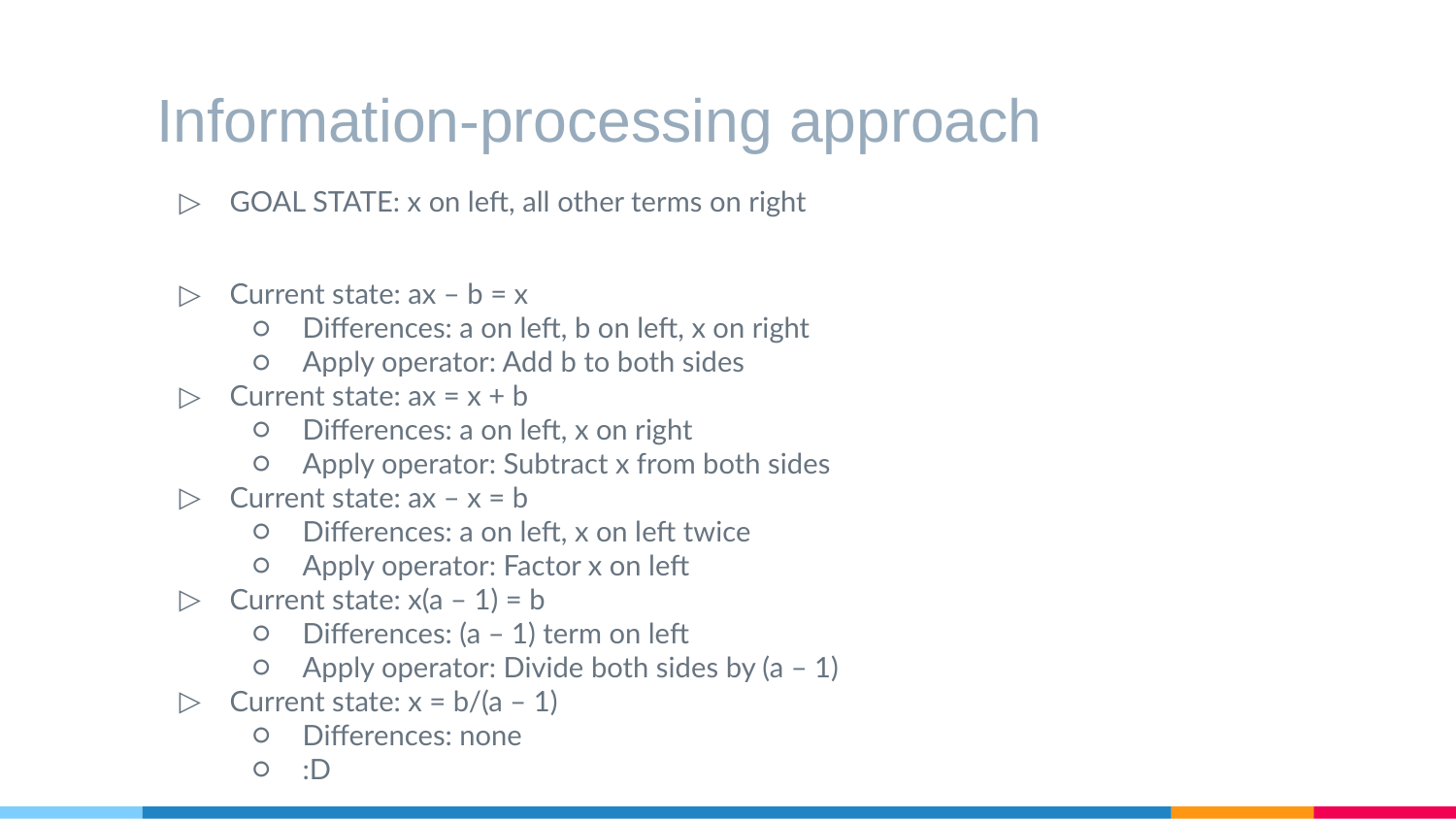

# Information-processing approach
GOAL STATE: x on left, all other terms on right

Current state: ax – b = x
Differences: a on left, b on left, x on right
Apply operator: Add b to both sides
Current state: ax = x + b
Differences: a on left, x on right
Apply operator: Subtract x from both sides
Current state: ax – x = b
Differences: a on left, x on left twice
Apply operator: Factor x on left
Current state: x(a – 1) = b
Differences: (a – 1) term on left
Apply operator: Divide both sides by (a – 1)
Current state: x = b/(a – 1)
Differences: none
:D